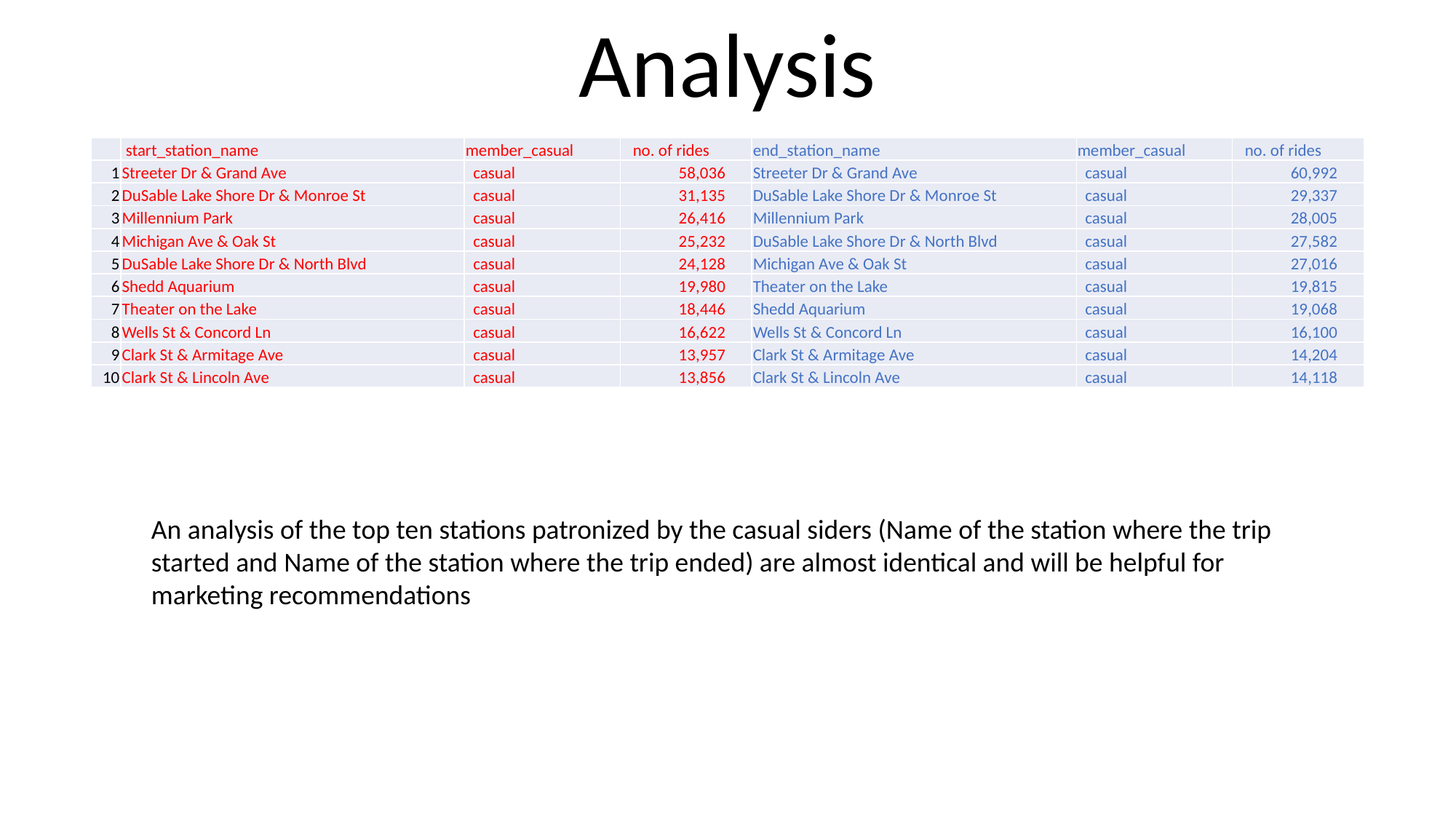

# Analysis
|  | start\_station\_name | member\_casual | no. of rides | end\_station\_name | member\_casual | no. of rides |
| --- | --- | --- | --- | --- | --- | --- |
| 1 | Streeter Dr & Grand Ave | casual | 58,036 | Streeter Dr & Grand Ave | casual | 60,992 |
| 2 | DuSable Lake Shore Dr & Monroe St | casual | 31,135 | DuSable Lake Shore Dr & Monroe St | casual | 29,337 |
| 3 | Millennium Park | casual | 26,416 | Millennium Park | casual | 28,005 |
| 4 | Michigan Ave & Oak St | casual | 25,232 | DuSable Lake Shore Dr & North Blvd | casual | 27,582 |
| 5 | DuSable Lake Shore Dr & North Blvd | casual | 24,128 | Michigan Ave & Oak St | casual | 27,016 |
| 6 | Shedd Aquarium | casual | 19,980 | Theater on the Lake | casual | 19,815 |
| 7 | Theater on the Lake | casual | 18,446 | Shedd Aquarium | casual | 19,068 |
| 8 | Wells St & Concord Ln | casual | 16,622 | Wells St & Concord Ln | casual | 16,100 |
| 9 | Clark St & Armitage Ave | casual | 13,957 | Clark St & Armitage Ave | casual | 14,204 |
| 10 | Clark St & Lincoln Ave | casual | 13,856 | Clark St & Lincoln Ave | casual | 14,118 |
An analysis of the top ten stations patronized by the casual siders (Name of the station where the trip started and Name of the station where the trip ended) are almost identical and will be helpful for marketing recommendations